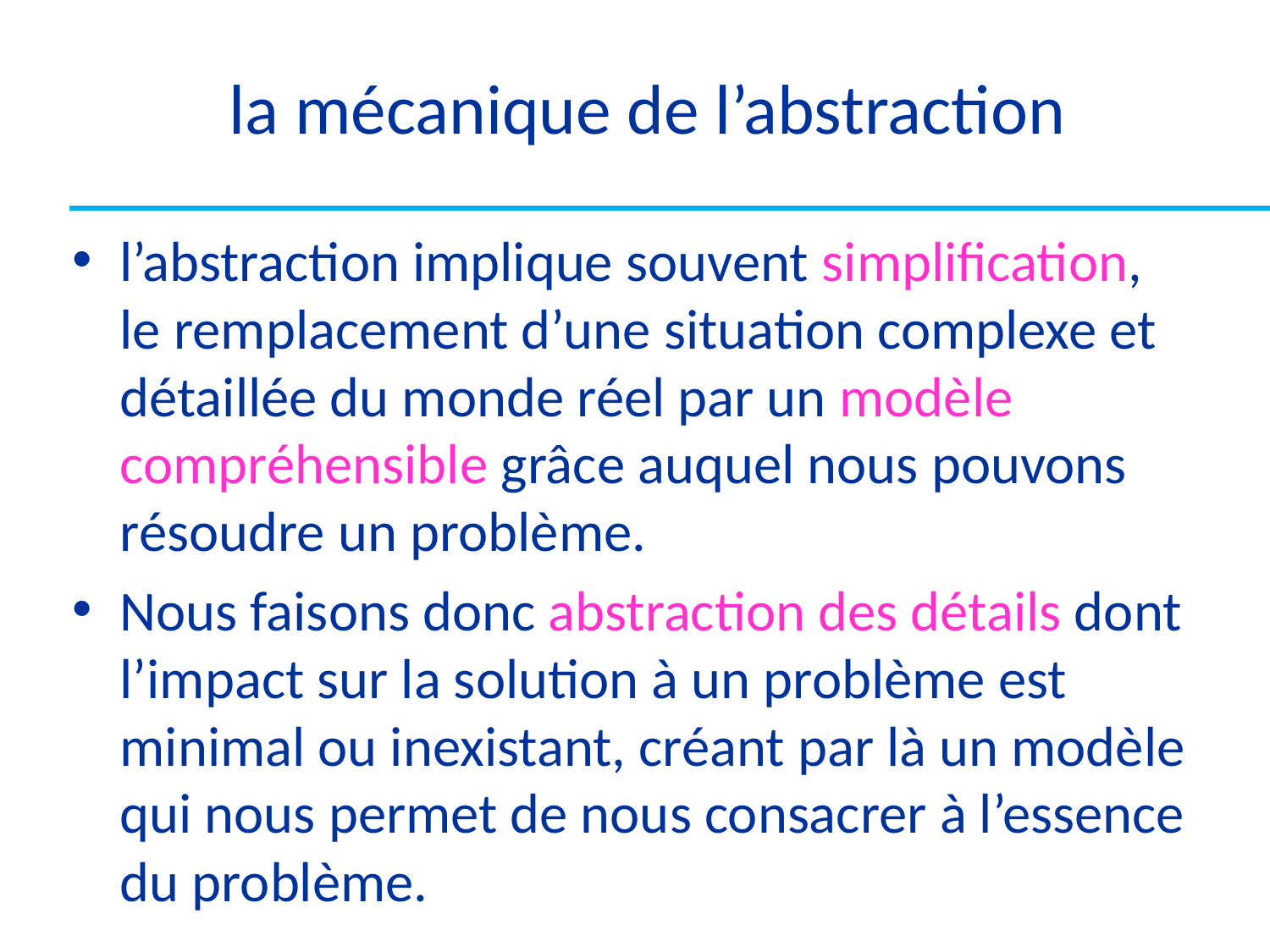

# la mécanique de l’abstraction
l’abstraction implique souvent simplification, le remplacement d’une situation complexe et détaillée du monde réel par un modèle compréhensible grâce auquel nous pouvons résoudre un problème.
Nous faisons donc abstraction des détails dont l’impact sur la solution à un problème est minimal ou inexistant, créant par là un modèle qui nous permet de nous consacrer à l’essence du problème.